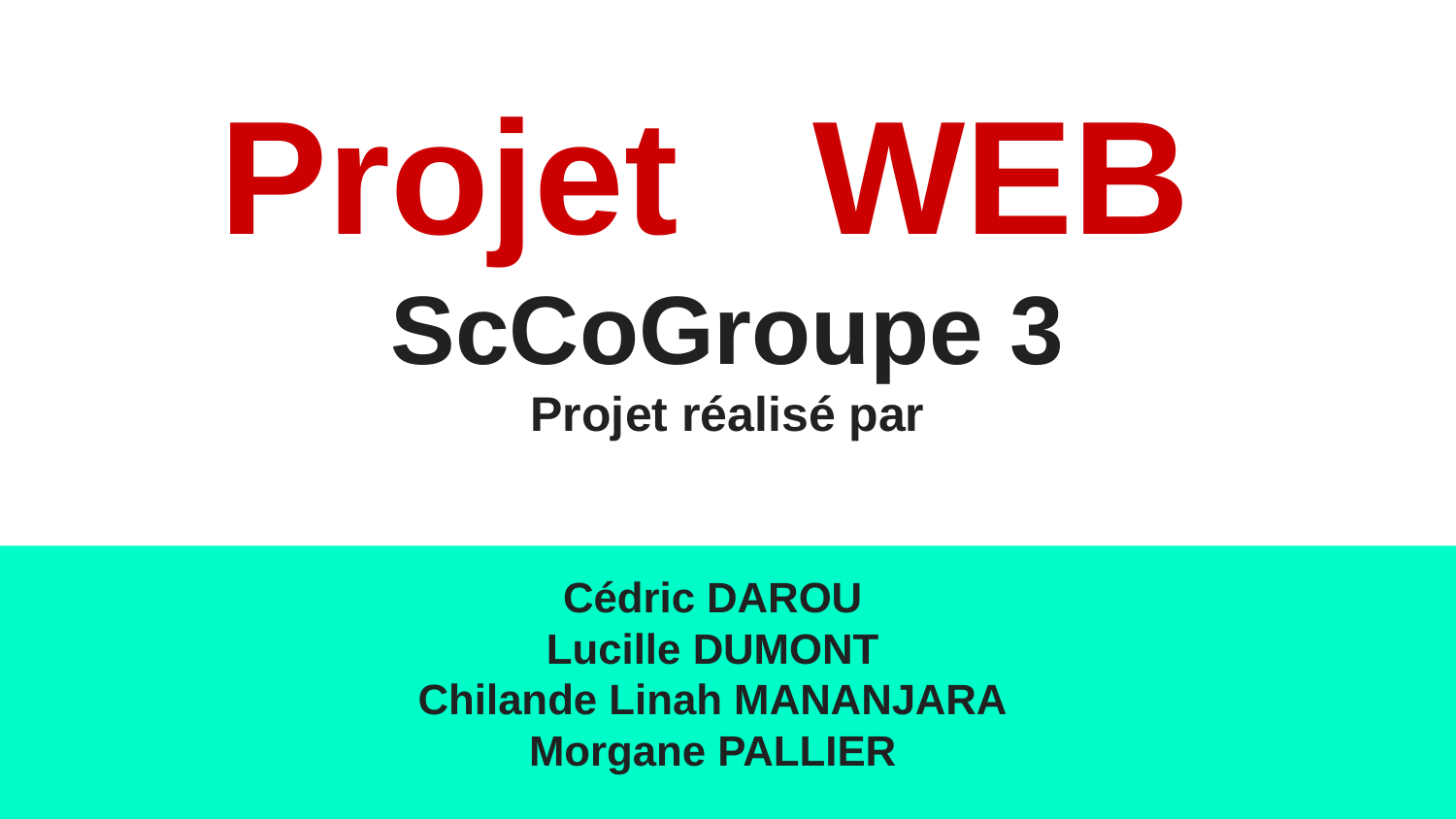

# Projet   WEB
ScCoGroupe 3
Projet réalisé par

Cédric DAROU
Lucille DUMONT
Chilande Linah MANANJARA
Morgane PALLIER